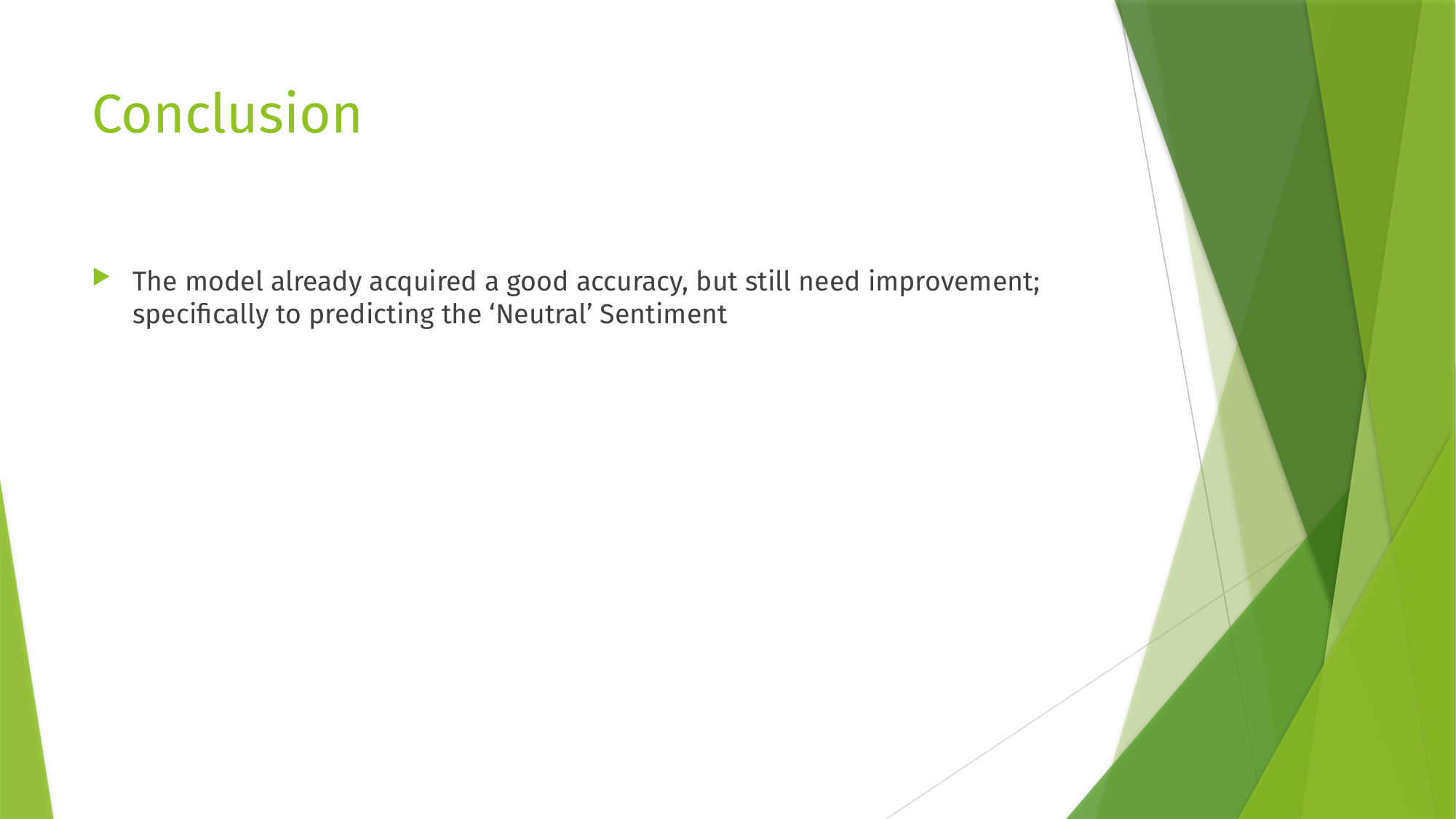

# Conclusion
The model already acquired a good accuracy, but still need improvement; specifically to predicting the ‘Neutral’ Sentiment